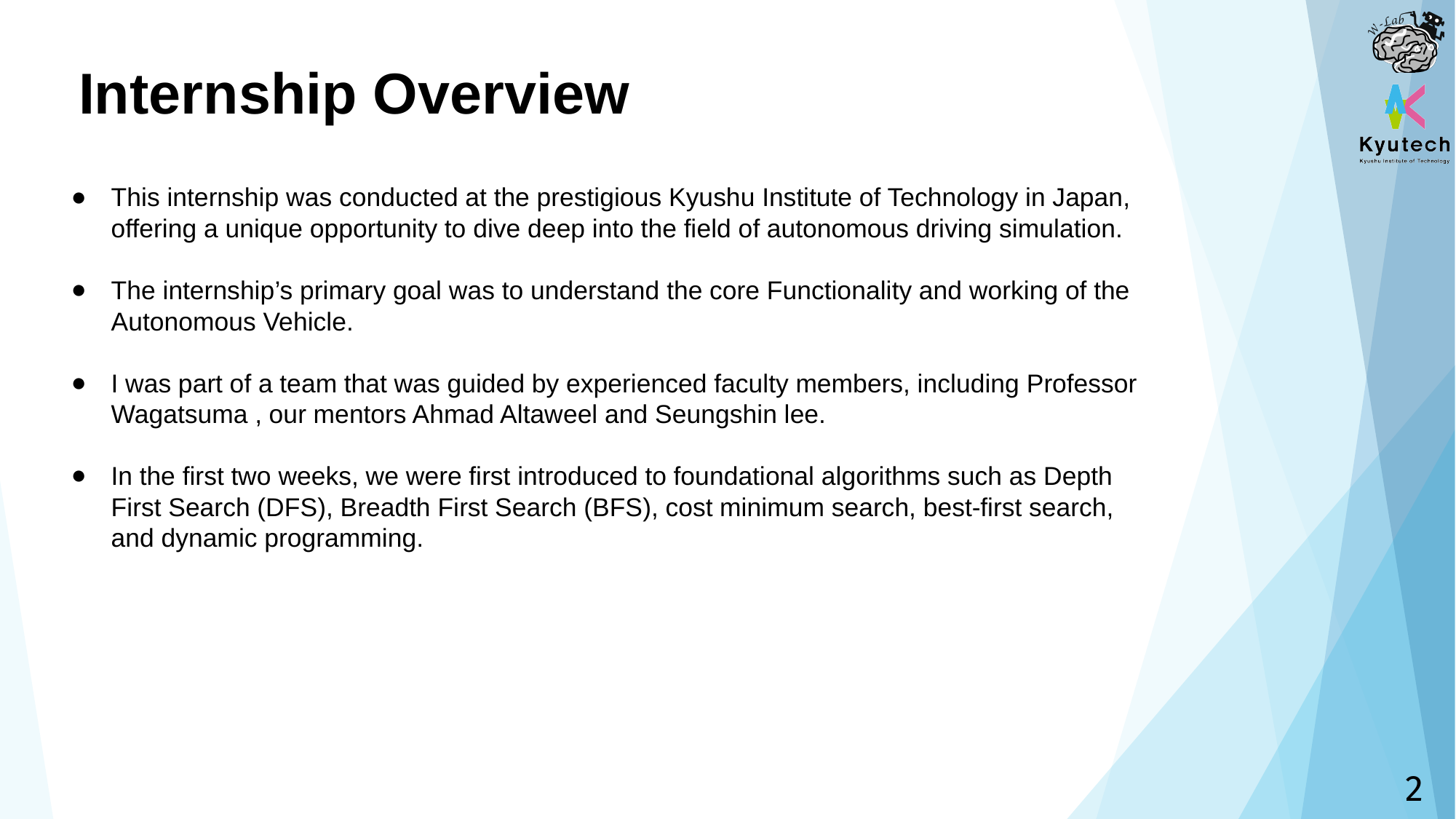

# Internship Overview

This internship was conducted at the prestigious Kyushu Institute of Technology in Japan, offering a unique opportunity to dive deep into the field of autonomous driving simulation.

The internship’s primary goal was to understand the core Functionality and working of the Autonomous Vehicle.

I was part of a team that was guided by experienced faculty members, including Professor Wagatsuma , our mentors Ahmad Altaweel and Seungshin lee.

In the first two weeks, we were first introduced to foundational algorithms such as Depth First Search (DFS), Breadth First Search (BFS), cost minimum search, best-first search, and dynamic programming.

2